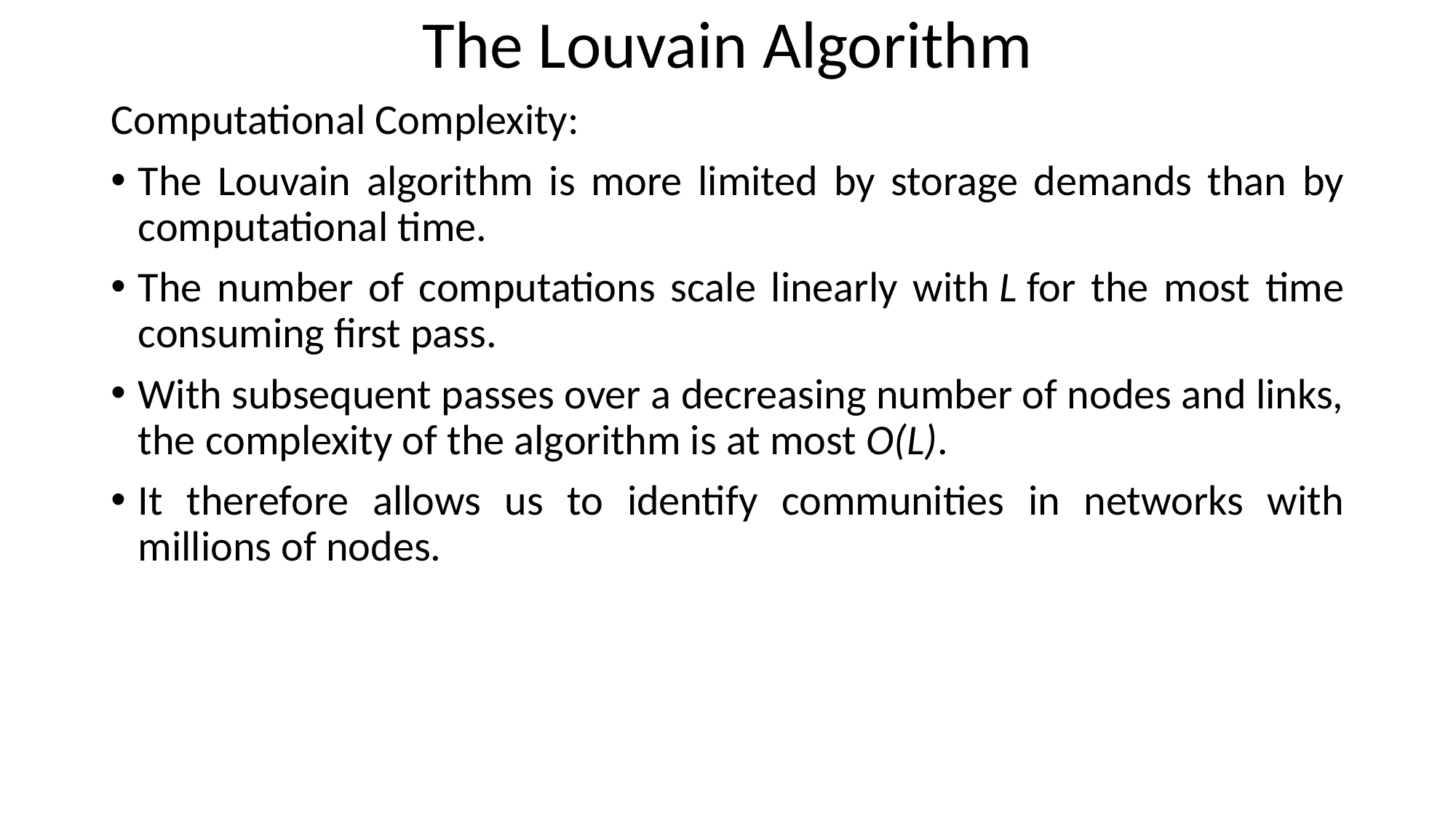

# The Louvain Algorithm
Computational Complexity:
The Louvain algorithm is more limited by storage demands than by computational time.
The number of computations scale linearly with L for the most time consuming first pass.
With subsequent passes over a decreasing number of nodes and links, the complexity of the algorithm is at most O(L).
It therefore allows us to identify communities in networks with millions of nodes.